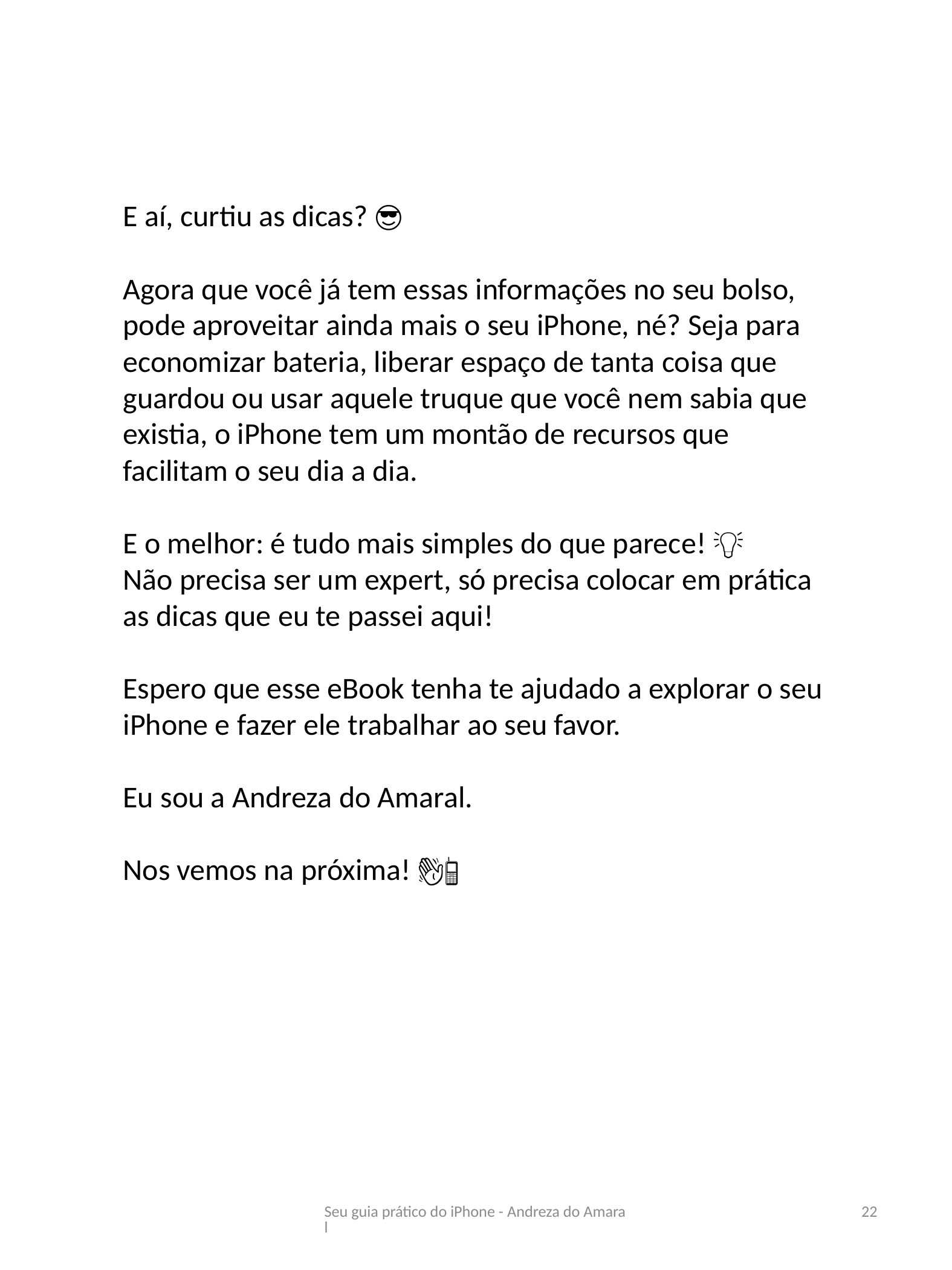

E aí, curtiu as dicas? 😎

Agora que você já tem essas informações no seu bolso, pode aproveitar ainda mais o seu iPhone, né? Seja para economizar bateria, liberar espaço de tanta coisa que guardou ou usar aquele truque que você nem sabia que existia, o iPhone tem um montão de recursos que facilitam o seu dia a dia.

E o melhor: é tudo mais simples do que parece! 💡
Não precisa ser um expert, só precisa colocar em prática as dicas que eu te passei aqui!

Espero que esse eBook tenha te ajudado a explorar o seu iPhone e fazer ele trabalhar ao seu favor.

Eu sou a Andreza do Amaral.

Nos vemos na próxima! 👋📱
Seu guia prático do iPhone - Andreza do Amaral
22